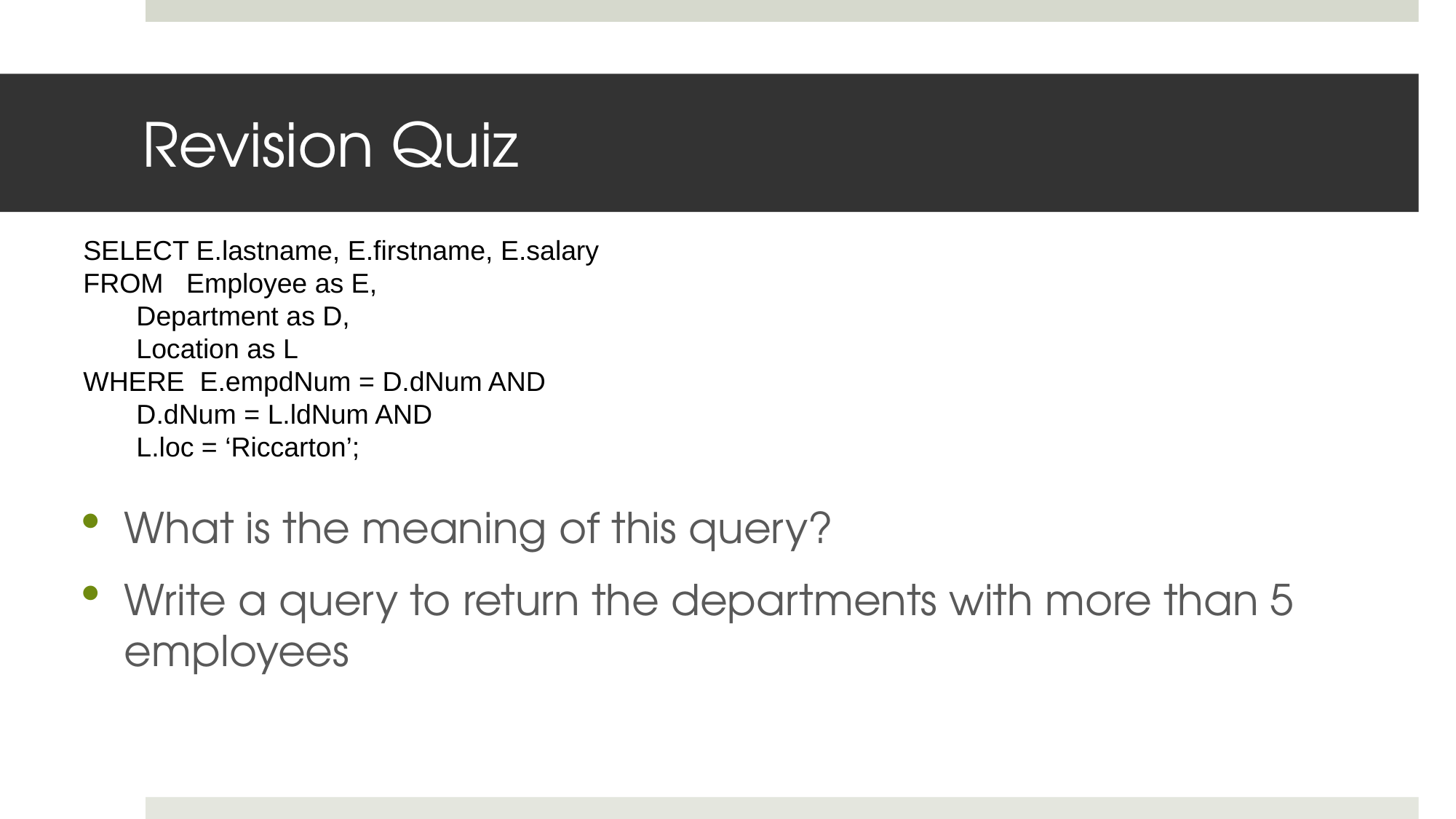

# Revision Quiz
SELECT E.lastname, E.firstname, E.salary
FROM   Employee as E,
       Department as D,
       Location as L
WHERE  E.empdNum = D.dNum AND
       D.dNum = L.ldNum AND
       L.loc = ‘Riccarton’;

What is the meaning of this query?
Write a query to return the departments with more than 5 employees
3